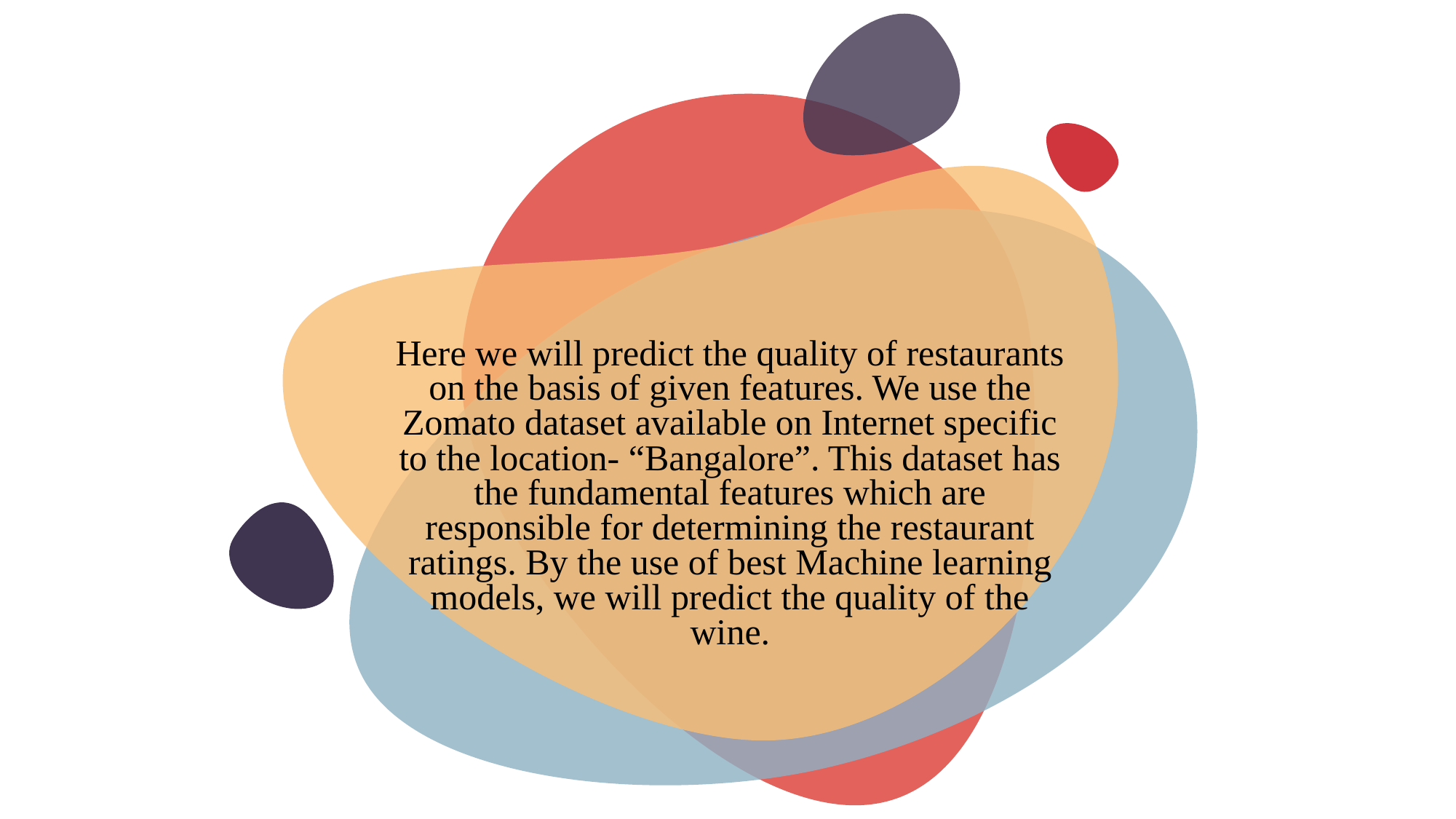

Here we will predict the quality of restaurants on the basis of given features. We use the Zomato dataset available on Internet specific to the location- “Bangalore”. This dataset has the fundamental features which are responsible for determining the restaurant ratings. By the use of best Machine learning models, we will predict the quality of the wine.